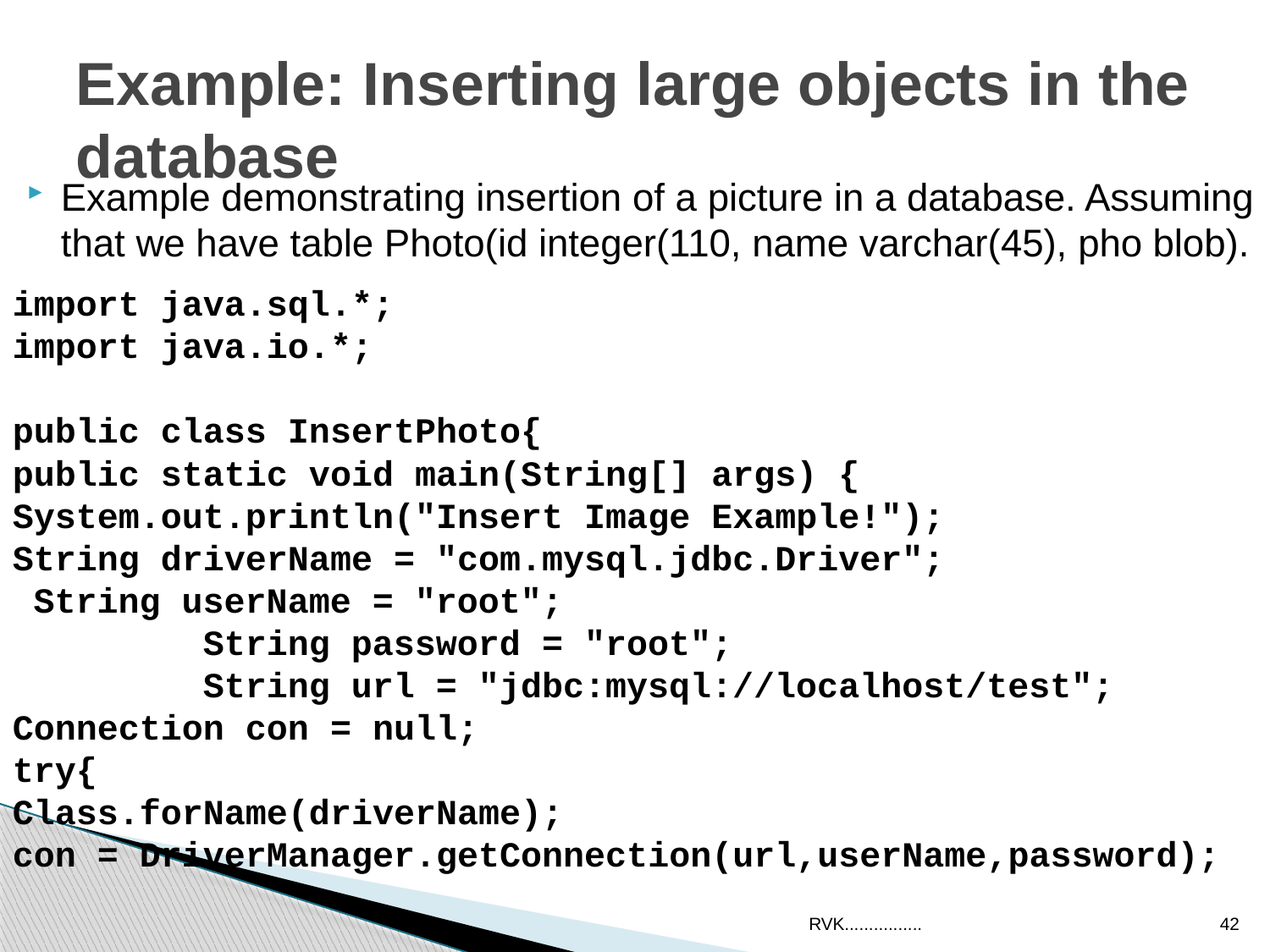

# Example: Inserting large objects in the database
Example demonstrating insertion of a picture in a database. Assuming that we have table Photo(id integer(110, name varchar(45), pho blob).
import java.sql.*;
import java.io.*;

public class InsertPhoto{
public static void main(String[] args) {
System.out.println("Insert Image Example!");
String driverName = "com.mysql.jdbc.Driver";
 String userName = "root";
         String password = "root";
         String url = "jdbc:mysql://localhost/test";
Connection con = null;
try{
Class.forName(driverName);
con = DriverManager.getConnection(url,userName,password);
RVK................
42